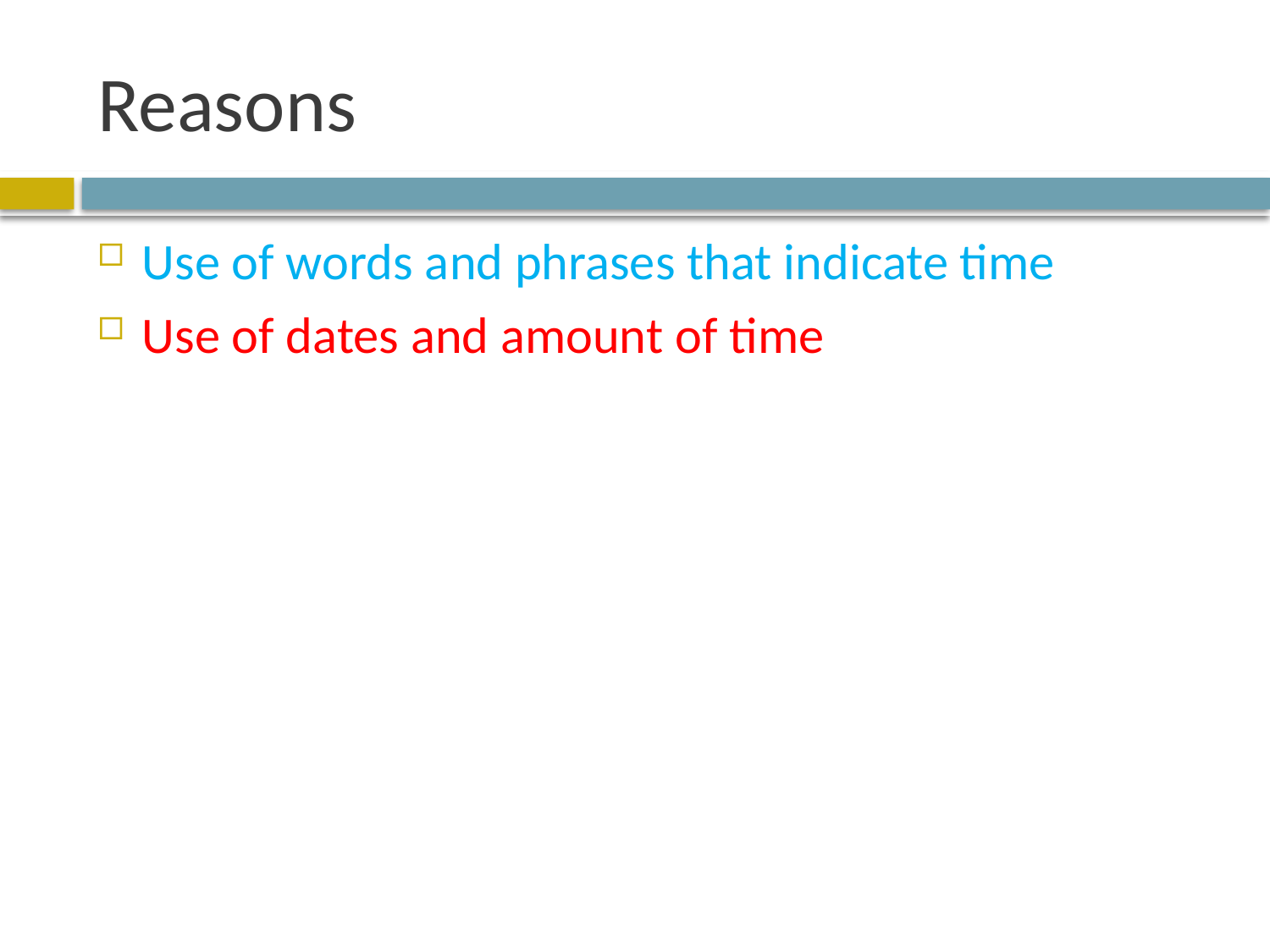

# Reasons
Use of words and phrases that indicate time
Use of dates and amount of time